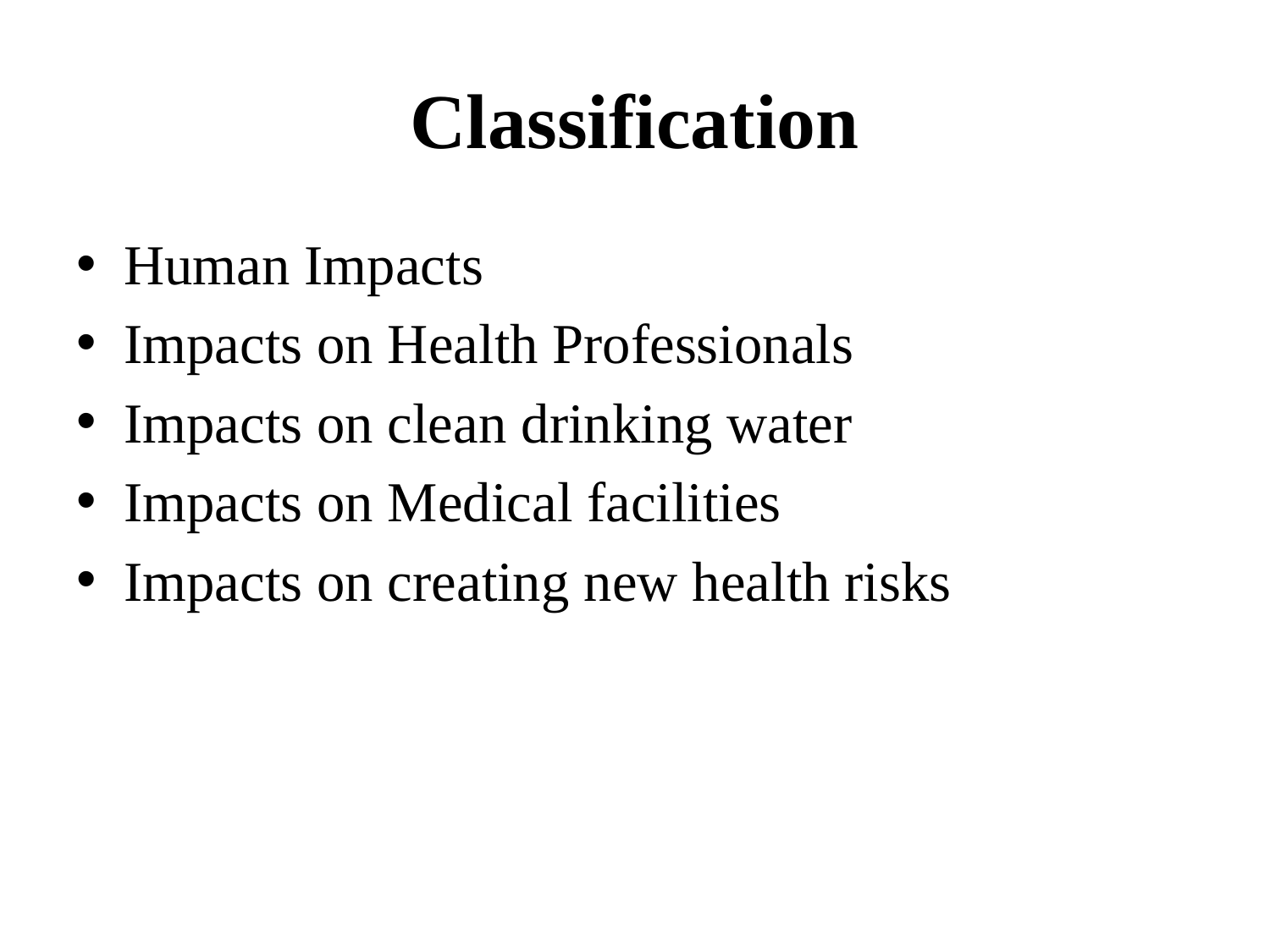

# Classification
Human Impacts
Impacts on Health Professionals
Impacts on clean drinking water
Impacts on Medical facilities
Impacts on creating new health risks